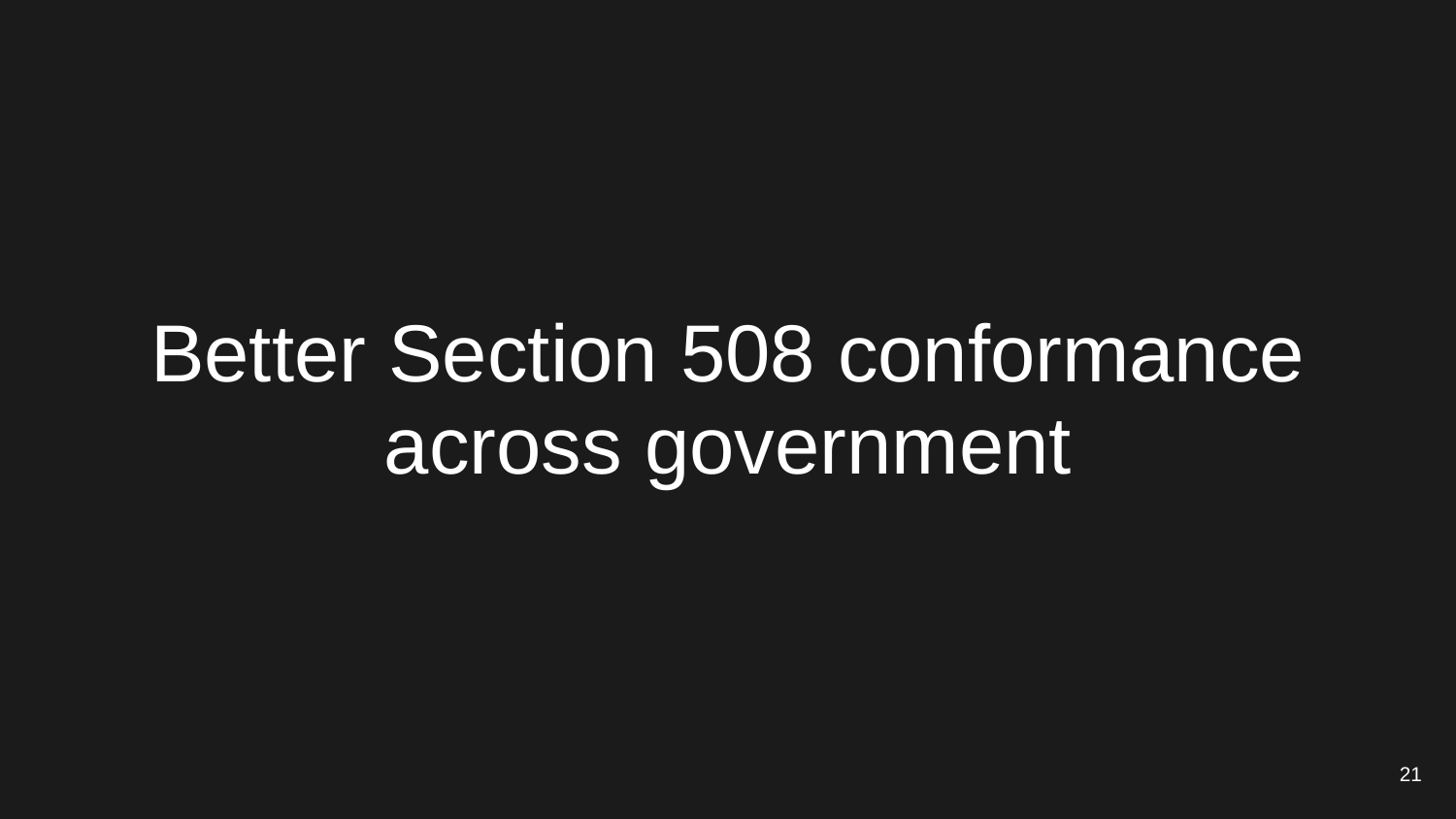

# Better Section 508 conformance across government
21